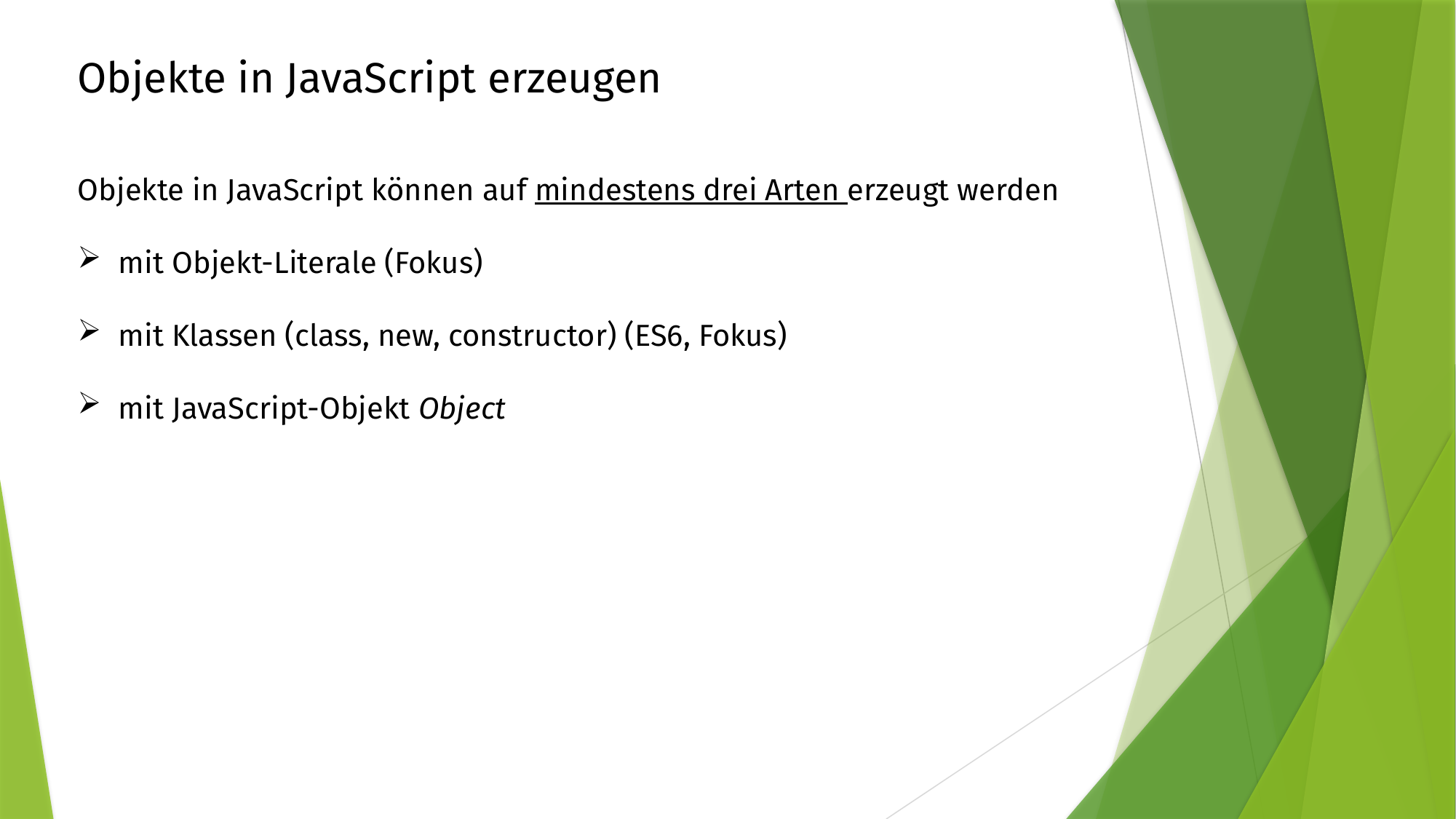

Objekte in JavaScript erzeugen
Objekte in JavaScript können auf mindestens drei Arten erzeugt werden
mit Objekt-Literale (Fokus)
mit Klassen (class, new, constructor) (ES6, Fokus)
mit JavaScript-Objekt Object